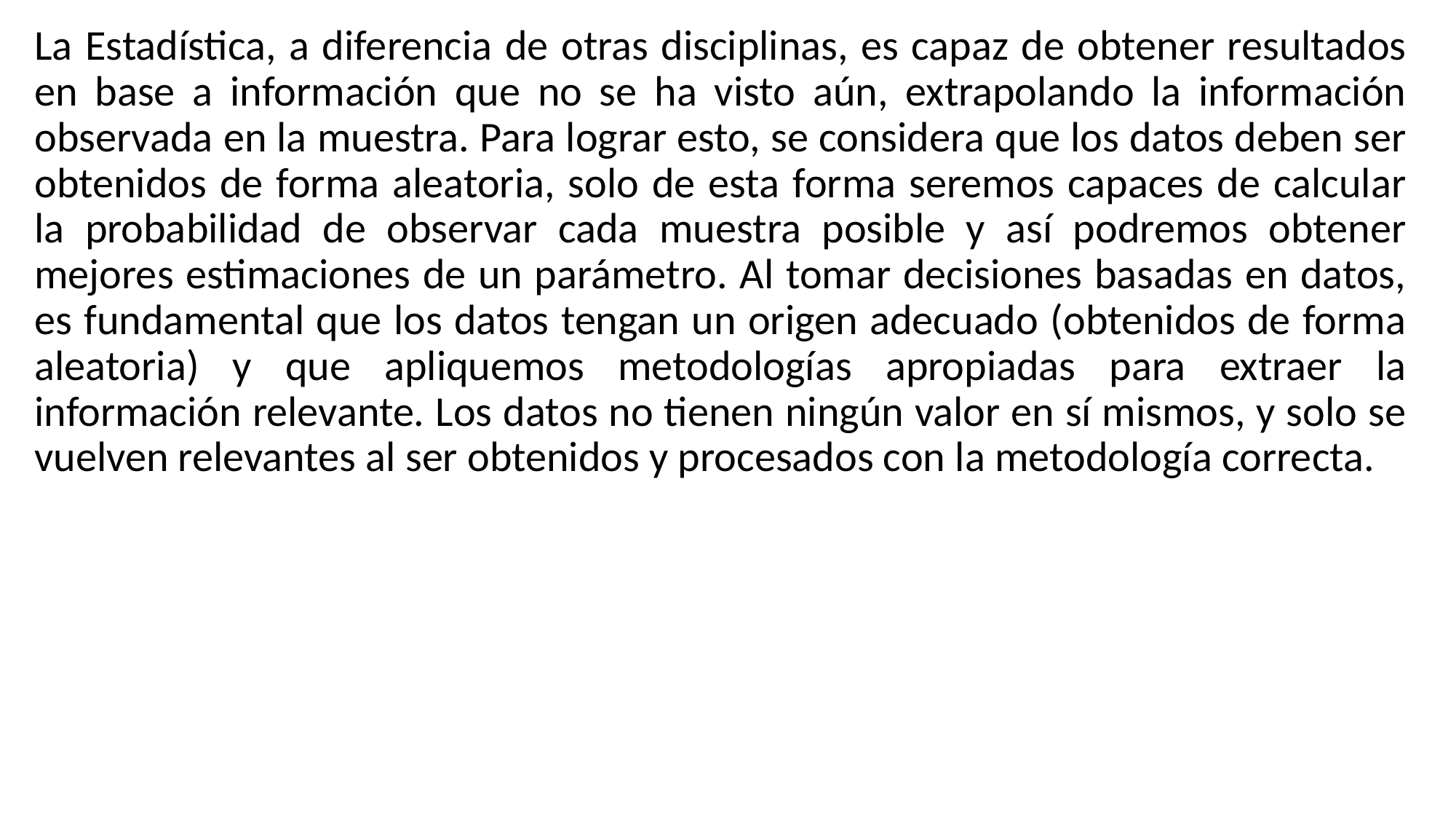

La Estadística, a diferencia de otras disciplinas, es capaz de obtener resultados en base a información que no se ha visto aún, extrapolando la información observada en la muestra. Para lograr esto, se considera que los datos deben ser obtenidos de forma aleatoria, solo de esta forma seremos capaces de calcular la probabilidad de observar cada muestra posible y así podremos obtener mejores estimaciones de un parámetro. Al tomar decisiones basadas en datos, es fundamental que los datos tengan un origen adecuado (obtenidos de forma aleatoria) y que apliquemos metodologías apropiadas para extraer la información relevante. Los datos no tienen ningún valor en sí mismos, y solo se vuelven relevantes al ser obtenidos y procesados con la metodología correcta.